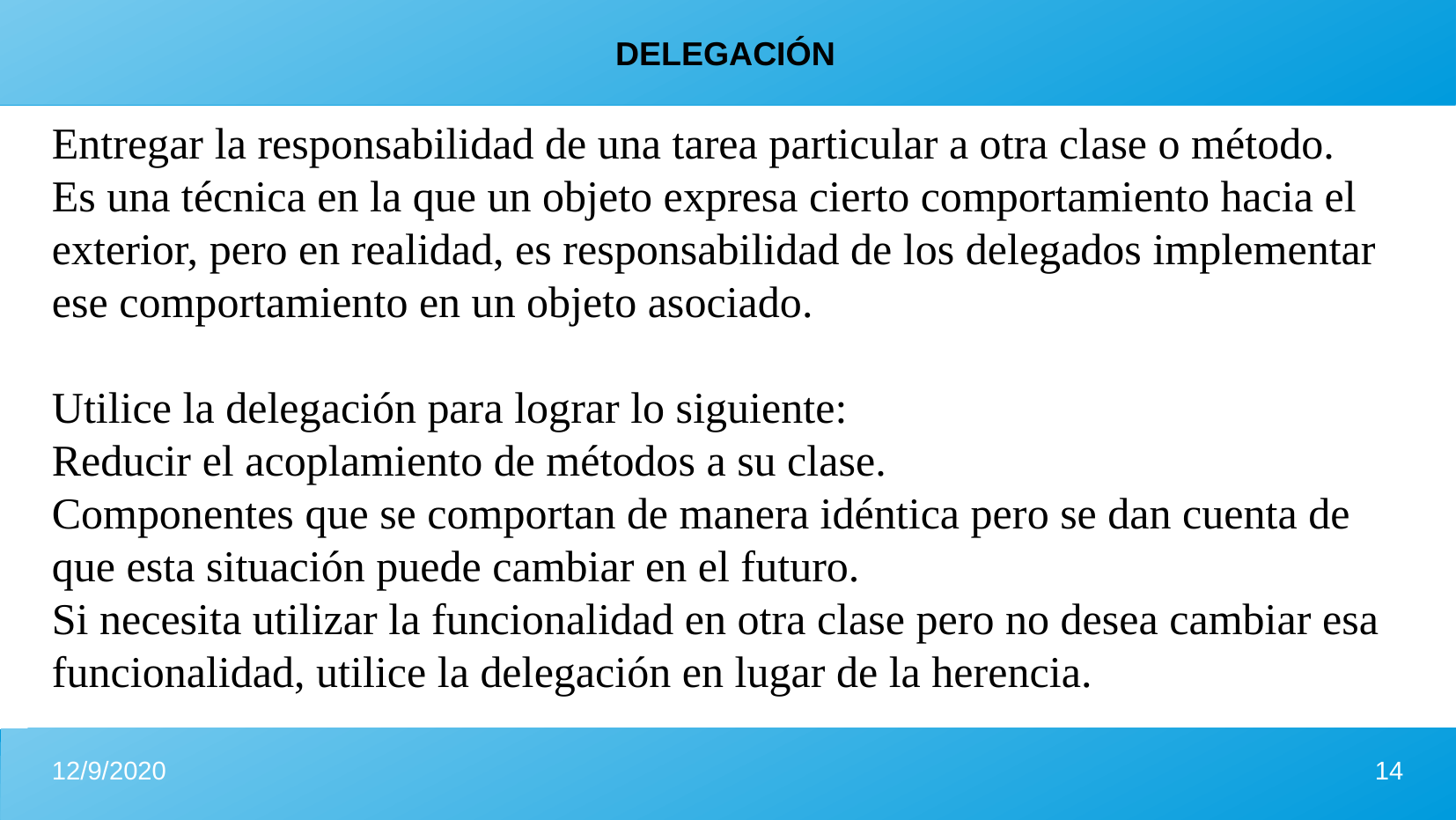

DELEGACIÓN
Entregar la responsabilidad de una tarea particular a otra clase o método.
Es una técnica en la que un objeto expresa cierto comportamiento hacia el exterior, pero en realidad, es responsabilidad de los delegados implementar ese comportamiento en un objeto asociado.

Utilice la delegación para lograr lo siguiente:
Reducir el acoplamiento de métodos a su clase.
Componentes que se comportan de manera idéntica pero se dan cuenta de que esta situación puede cambiar en el futuro.
Si necesita utilizar la funcionalidad en otra clase pero no desea cambiar esa funcionalidad, utilice la delegación en lugar de la herencia.
12/9/2020
14